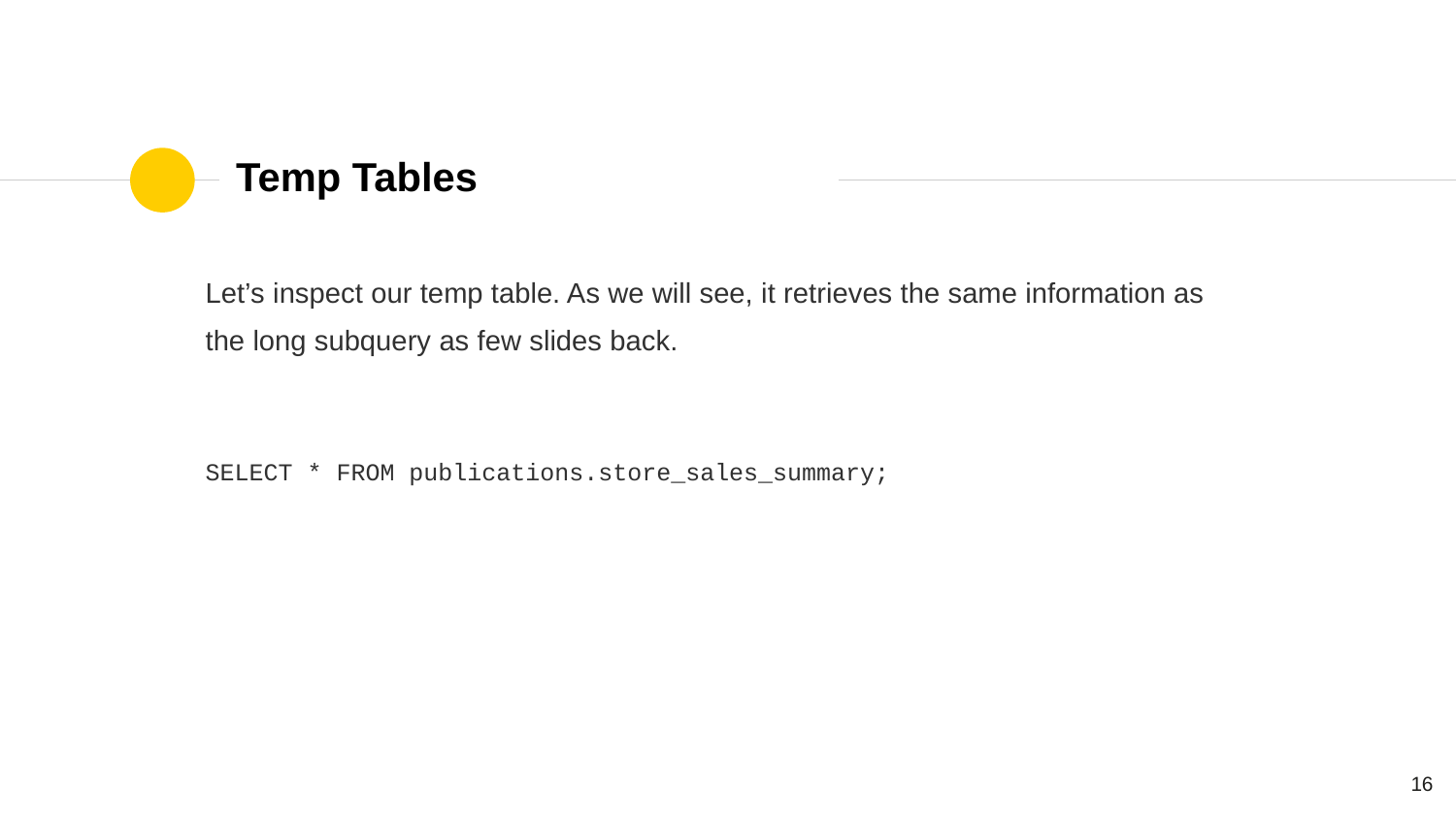

# Temp Tables
Let’s inspect our temp table. As we will see, it retrieves the same information as the long subquery as few slides back.

SELECT * FROM publications.store_sales_summary;

16